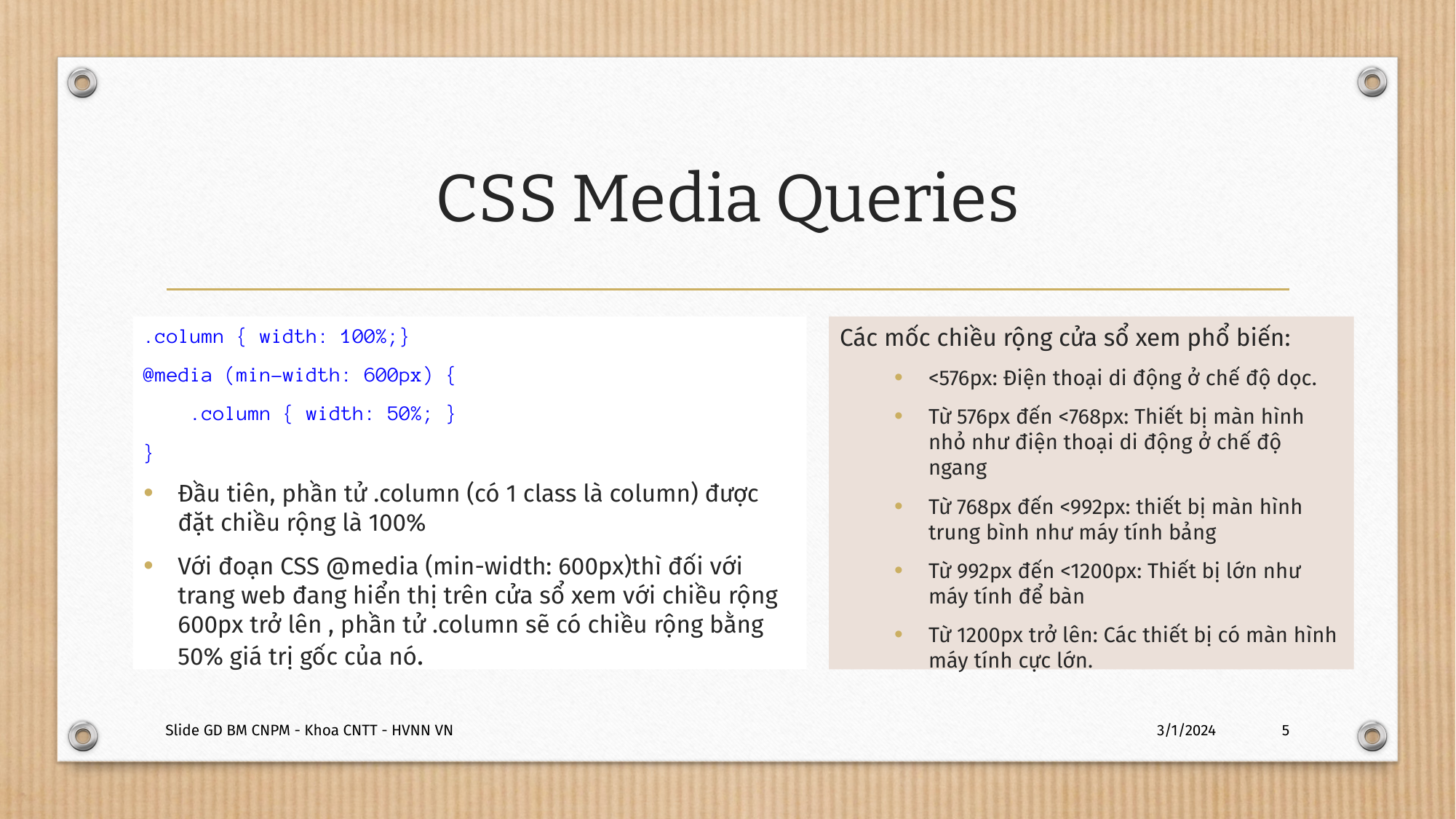

# CSS Media Queries
.column { width: 100%;}
@media (min-width: 600px) {
    .column { width: 50%; }
}
Đầu tiên, phần tử .column (có 1 class là column) được đặt chiều rộng là 100%
Với đoạn CSS @media (min-width: 600px)thì đối với trang web đang hiển thị trên cửa sổ xem với chiều rộng 600px trở lên , phần tử .column sẽ có chiều rộng bằng 50% giá trị gốc của nó.
Các mốc chiều rộng cửa sổ xem phổ biến:
<576px: Điện thoại di động ở chế độ dọc.
Từ 576px đến <768px: Thiết bị màn hình nhỏ như điện thoại di động ở chế độ ngang
Từ 768px đến <992px: thiết bị màn hình trung bình như máy tính bảng
Từ 992px đến <1200px: Thiết bị lớn như máy tính để bàn
Từ 1200px trở lên: Các thiết bị có màn hình máy tính cực lớn.

Slide GD BM CNPM - Khoa CNTT - HVNN VN
3/1/2024
5